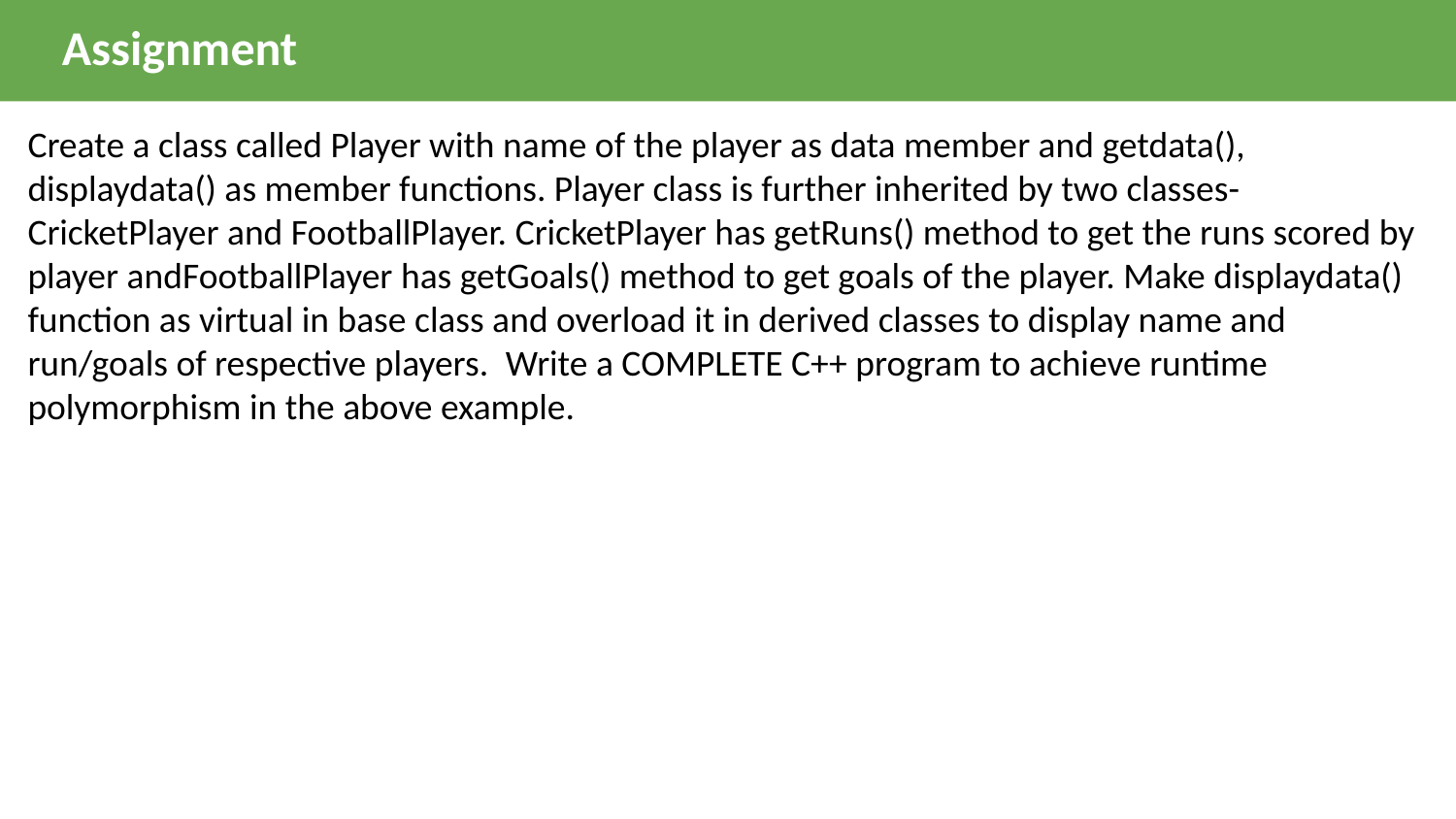

Assignment
Create a class called Player with name of the player as data member and getdata(), displaydata() as member functions. Player class is further inherited by two classes- CricketPlayer and FootballPlayer. CricketPlayer has getRuns() method to get the runs scored by player andFootballPlayer has getGoals() method to get goals of the player. Make displaydata() function as virtual in base class and overload it in derived classes to display name and run/goals of respective players.  Write a COMPLETE C++ program to achieve runtime polymorphism in the above example.